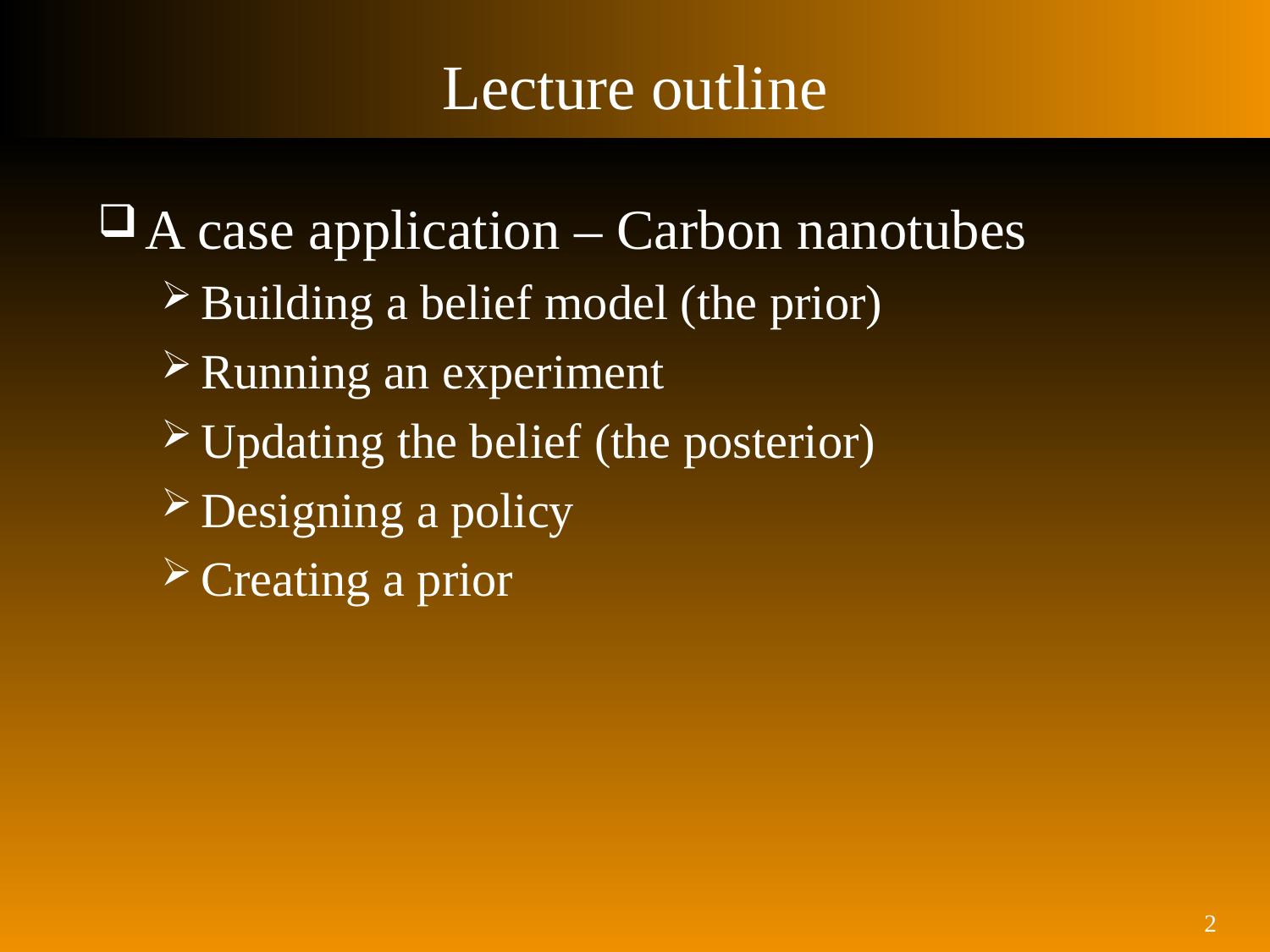

# Lecture outline
A case application – Carbon nanotubes
Building a belief model (the prior)
Running an experiment
Updating the belief (the posterior)
Designing a policy
Creating a prior

 2